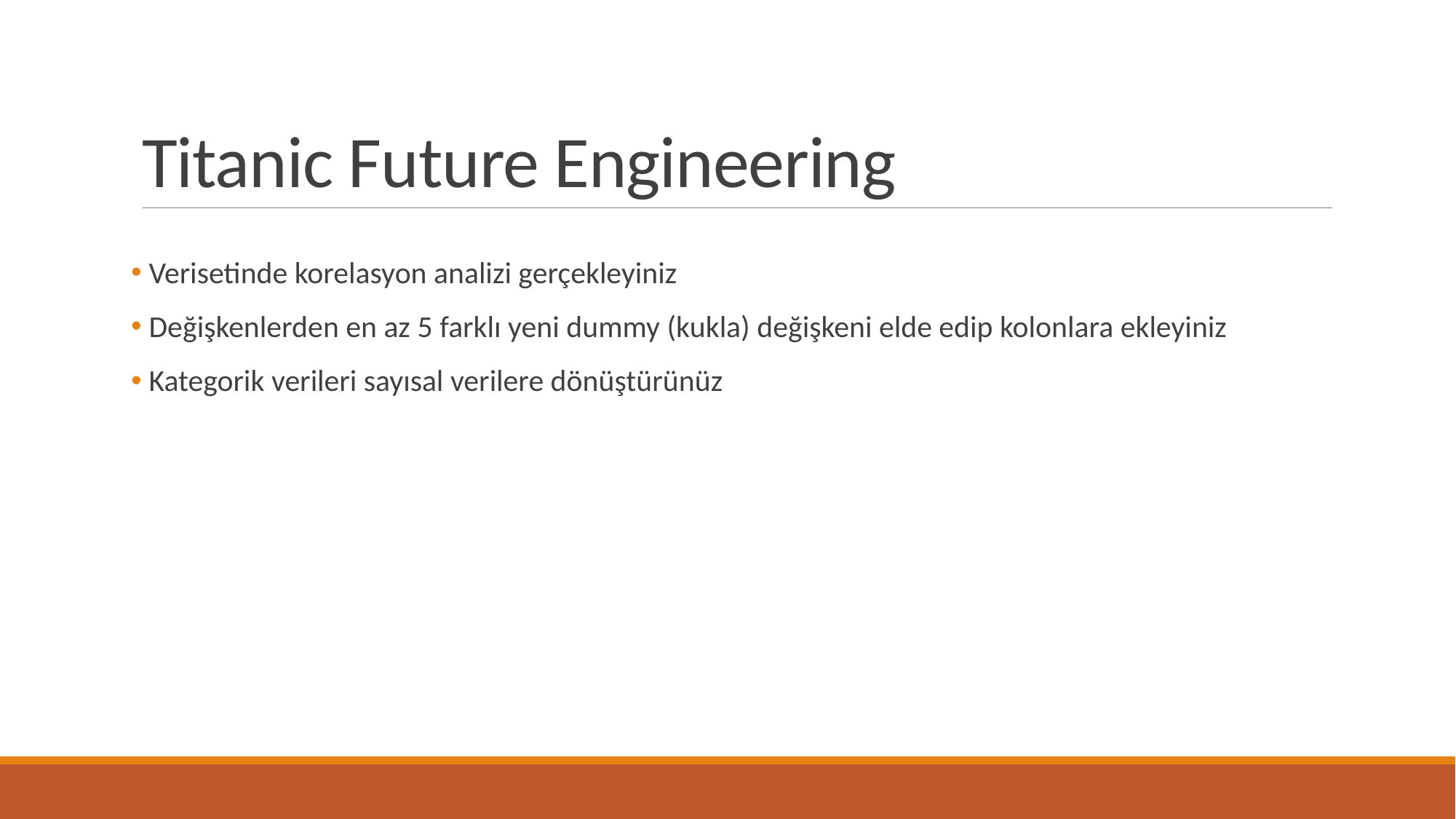

# Titanic Future Engineering
 Verisetinde korelasyon analizi gerçekleyiniz
 Değişkenlerden en az 5 farklı yeni dummy (kukla) değişkeni elde edip kolonlara ekleyiniz
 Kategorik verileri sayısal verilere dönüştürünüz